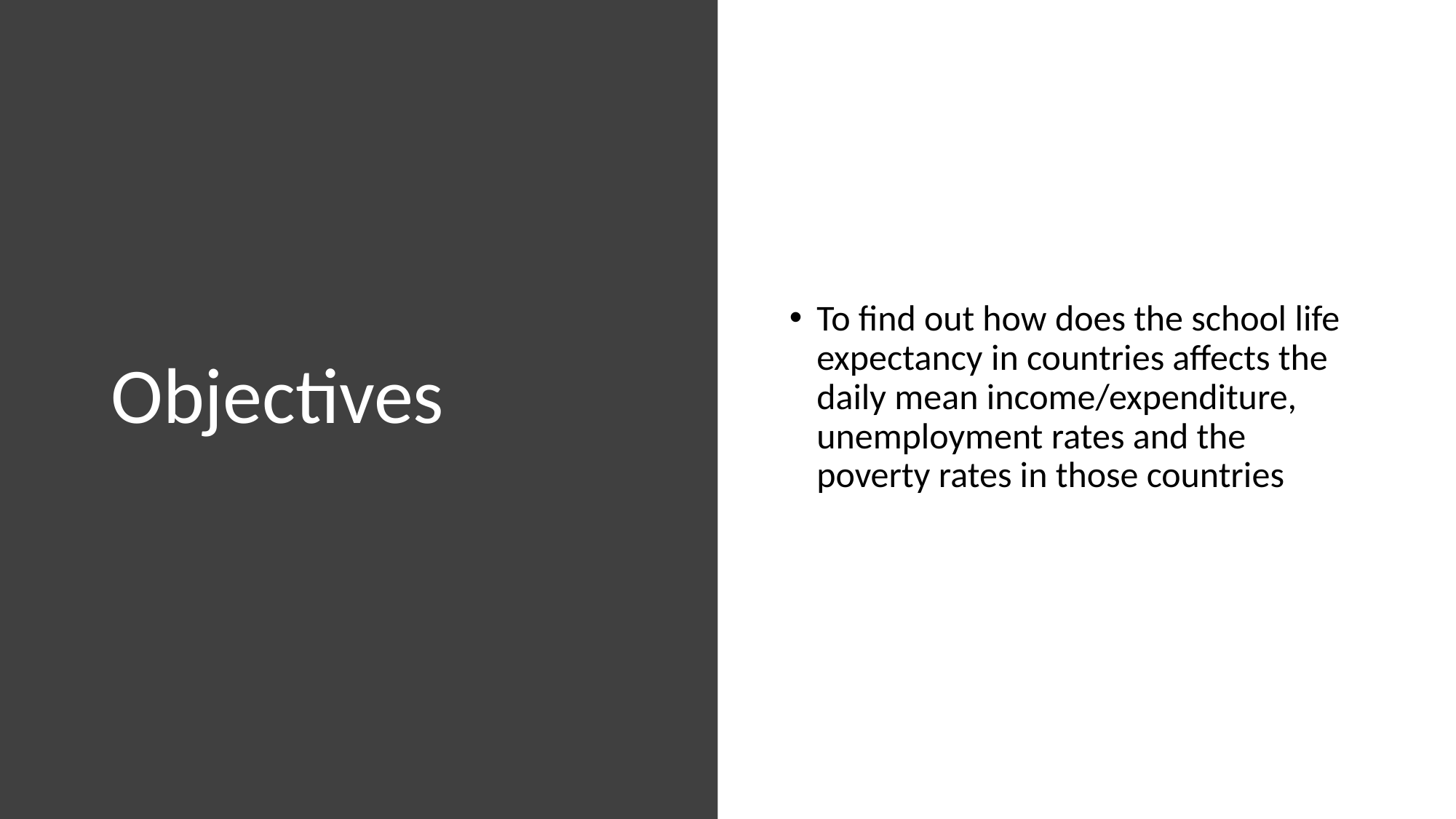

# Objectives
To find out how does the school life expectancy in countries affects the daily mean income/expenditure, unemployment rates and the poverty rates in those countries